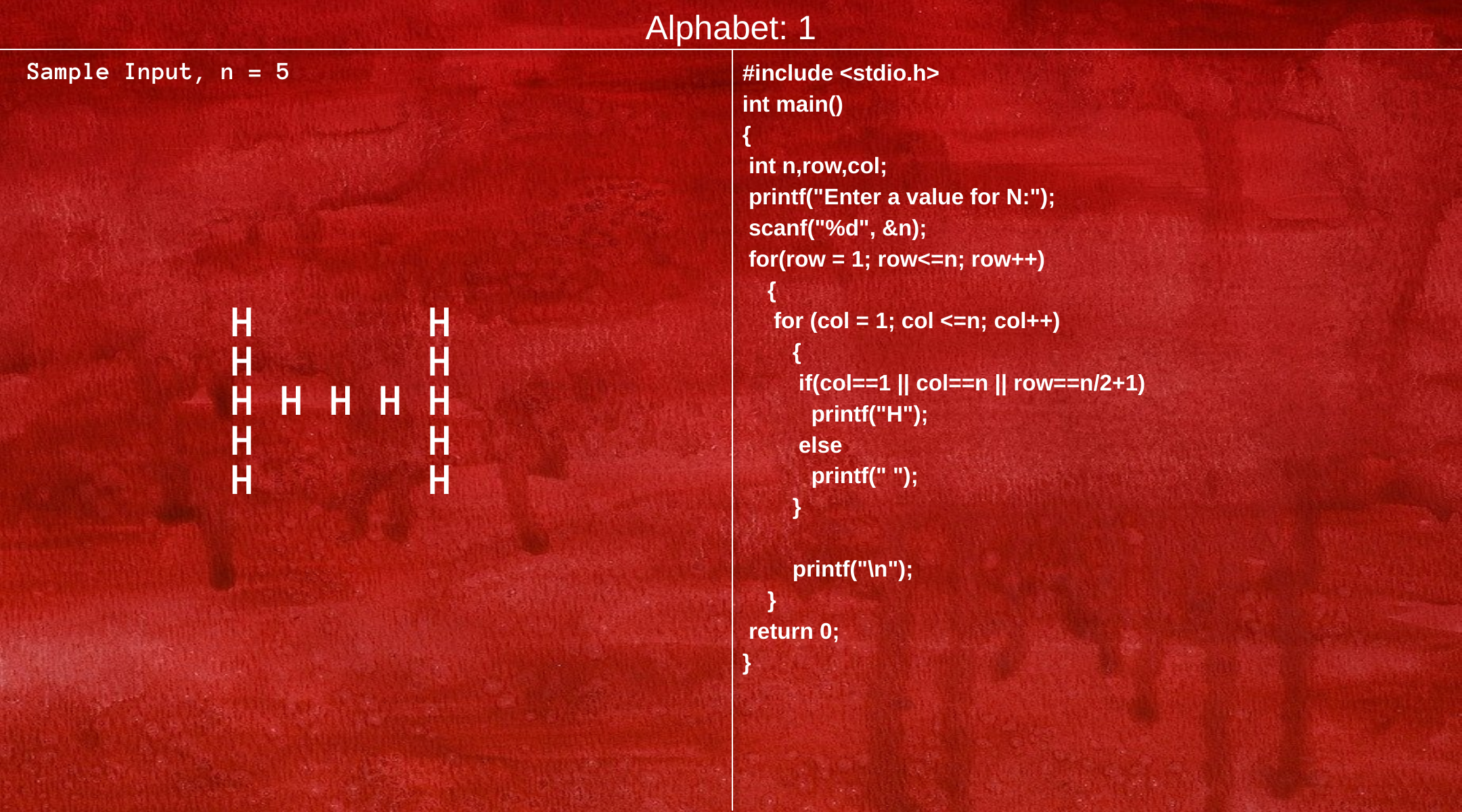

# Alphabet: 1
|  | #include <stdio.h> int main() { int n,row,col; printf("Enter a value for N:"); scanf("%d", &n); for(row = 1; row<=n; row++) { for (col = 1; col <=n; col++) { if(col==1 || col==n || row==n/2+1) printf("H"); else printf(" "); } printf("\n"); } return 0; } |
| --- | --- |
Sample Input, n = 5
H       H

H       H

H H H H H

H       H

H       H